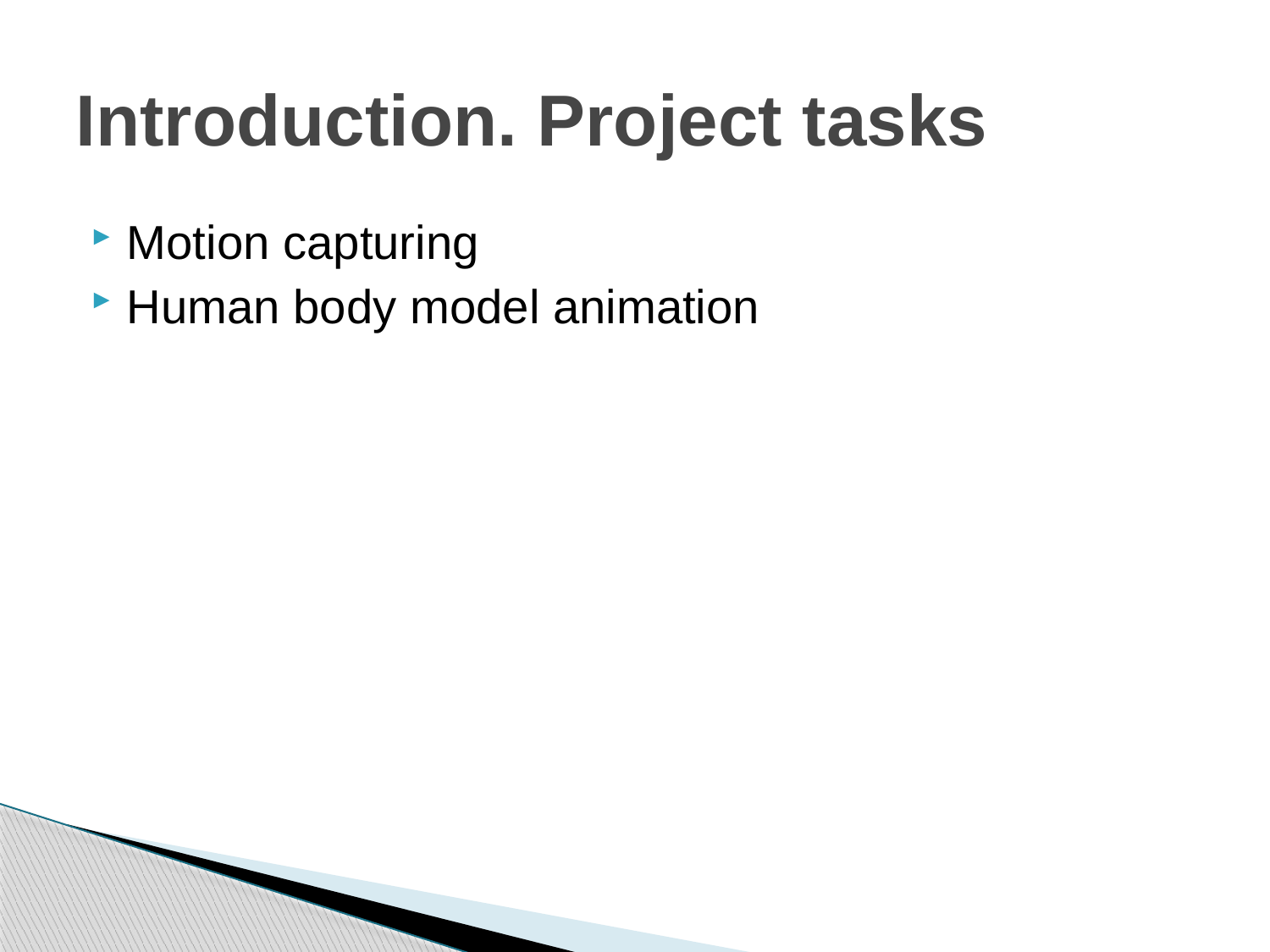

# Introduction. Project tasks
Motion capturing
Human body model animation